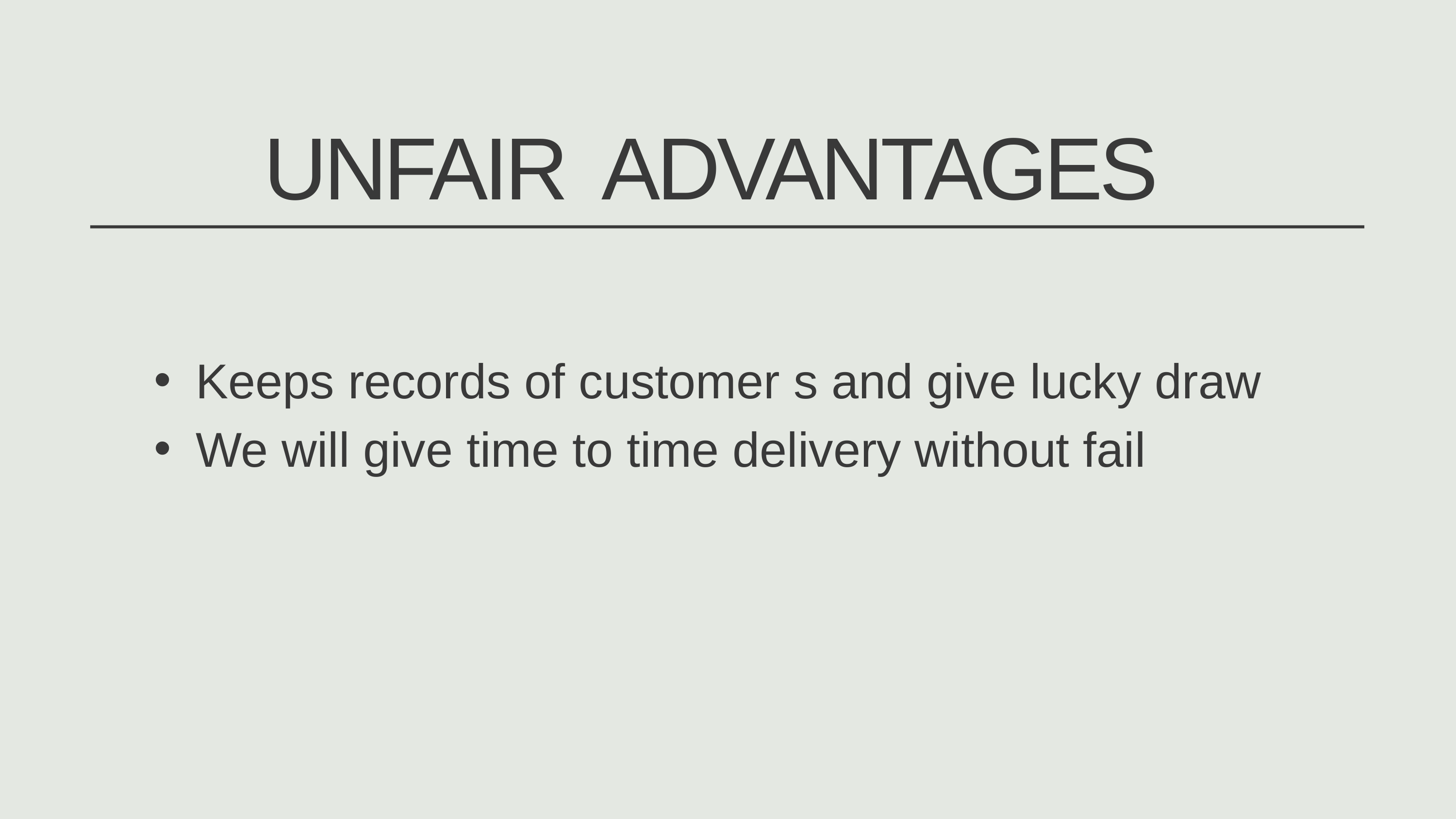

UNFAIR  ADVANTAGES

Keeps records of customer s and give lucky draw
We will give time to time delivery without fail